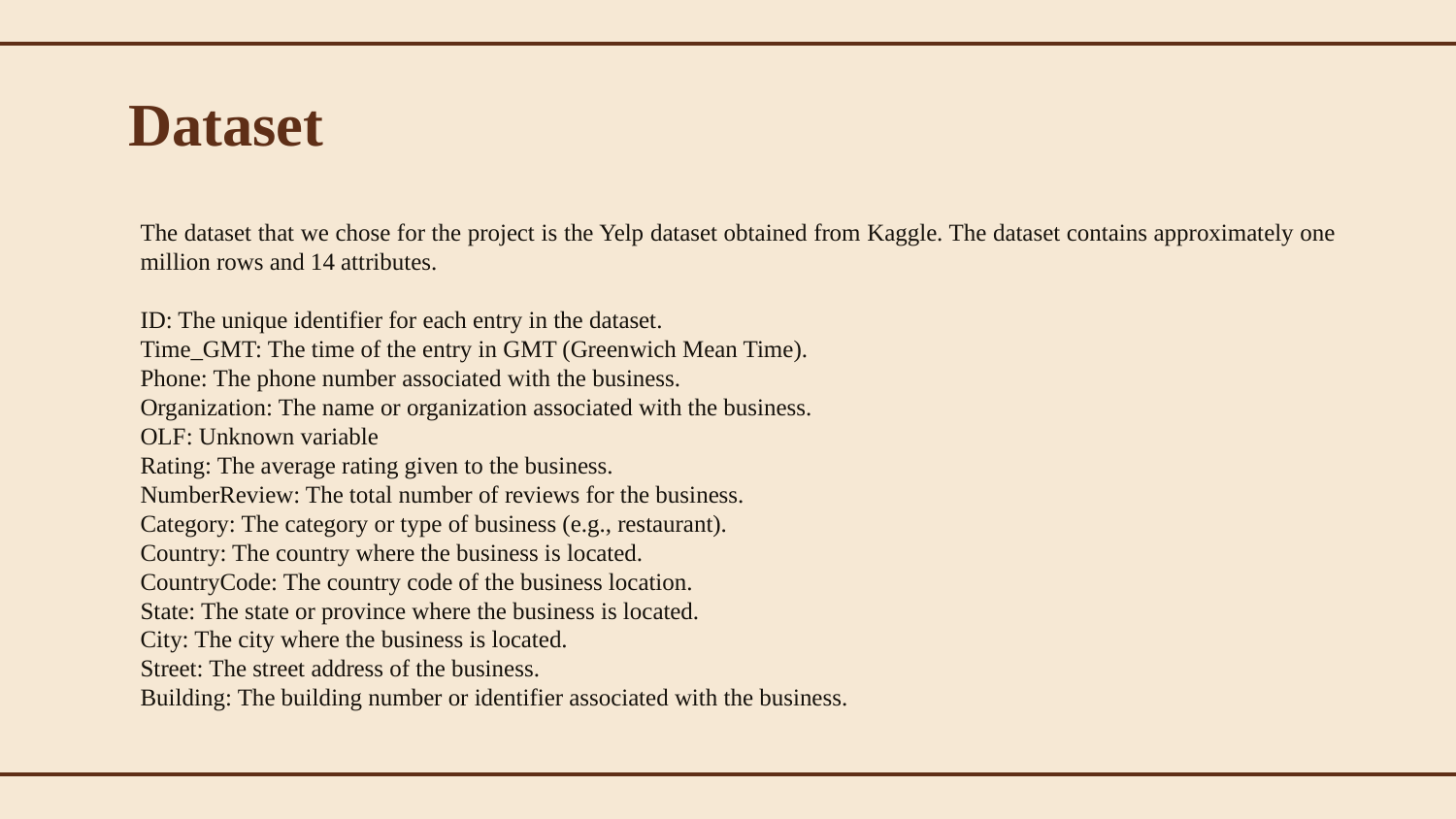

# Dataset
The dataset that we chose for the project is the Yelp dataset obtained from Kaggle. The dataset contains approximately one million rows and 14 attributes.

ID: The unique identifier for each entry in the dataset.
Time_GMT: The time of the entry in GMT (Greenwich Mean Time).
Phone: The phone number associated with the business.
Organization: The name or organization associated with the business.
OLF: Unknown variable
Rating: The average rating given to the business.
NumberReview: The total number of reviews for the business.
Category: The category or type of business (e.g., restaurant).
Country: The country where the business is located.
CountryCode: The country code of the business location.
State: The state or province where the business is located.
City: The city where the business is located.
Street: The street address of the business.
Building: The building number or identifier associated with the business.